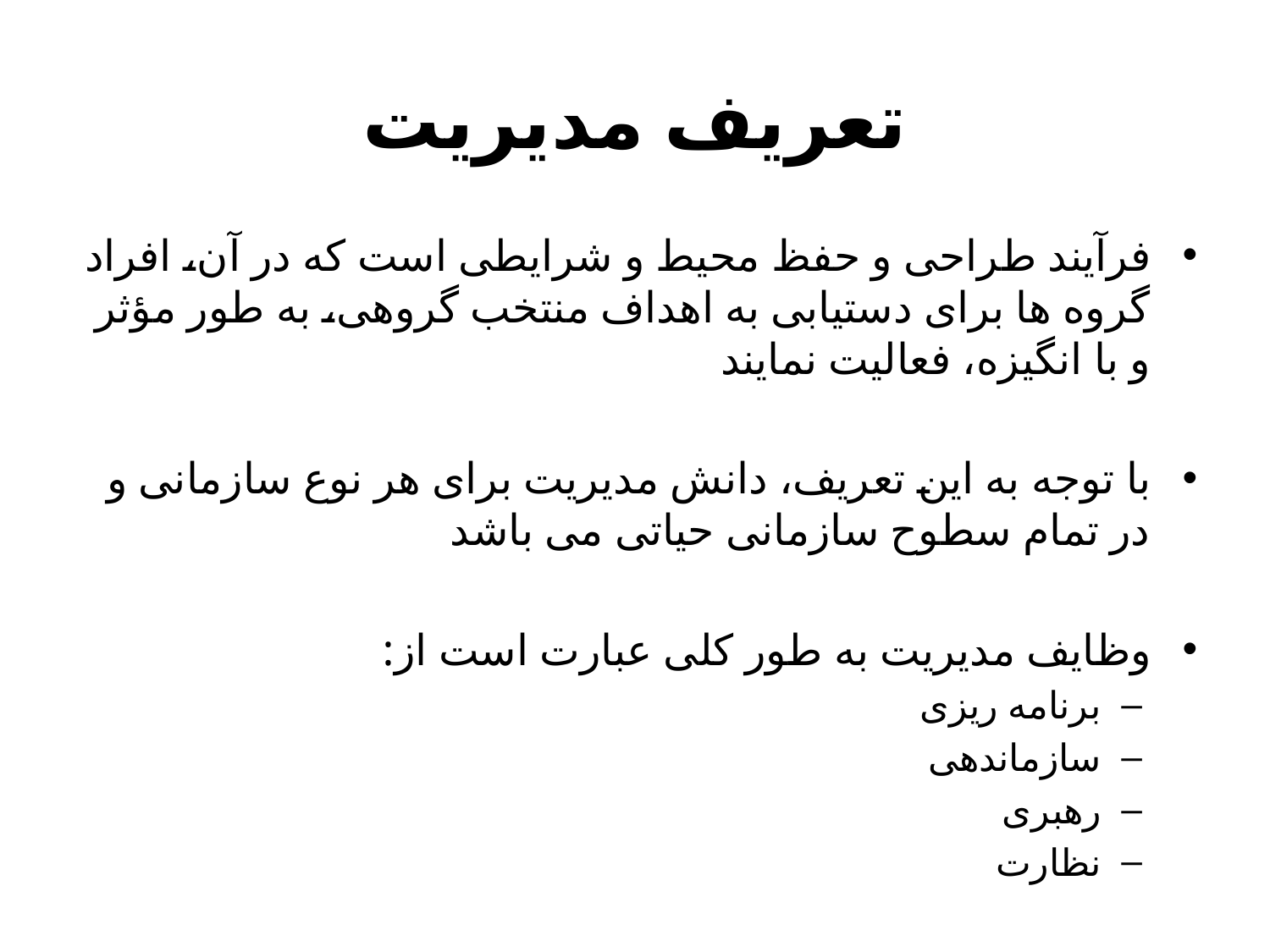

# تعريف مديريت
فرآيند طراحى و حفظ محيط و شرايطى است كه در آن، افراد گروه ها براى دستيابى به اهداف منتخب گروهى، به طور مؤثر و با انگيزه، فعاليت نمايند

با توجه به اين تعريف، دانش مديريت براى هر نوع سازمانى و در تمام سطوح سازمانى حیاتی می باشد

وظايف مديريت به طور کلی عبارت است از:
برنامه ريزى
سازماندهى
رهبرى
نظارت